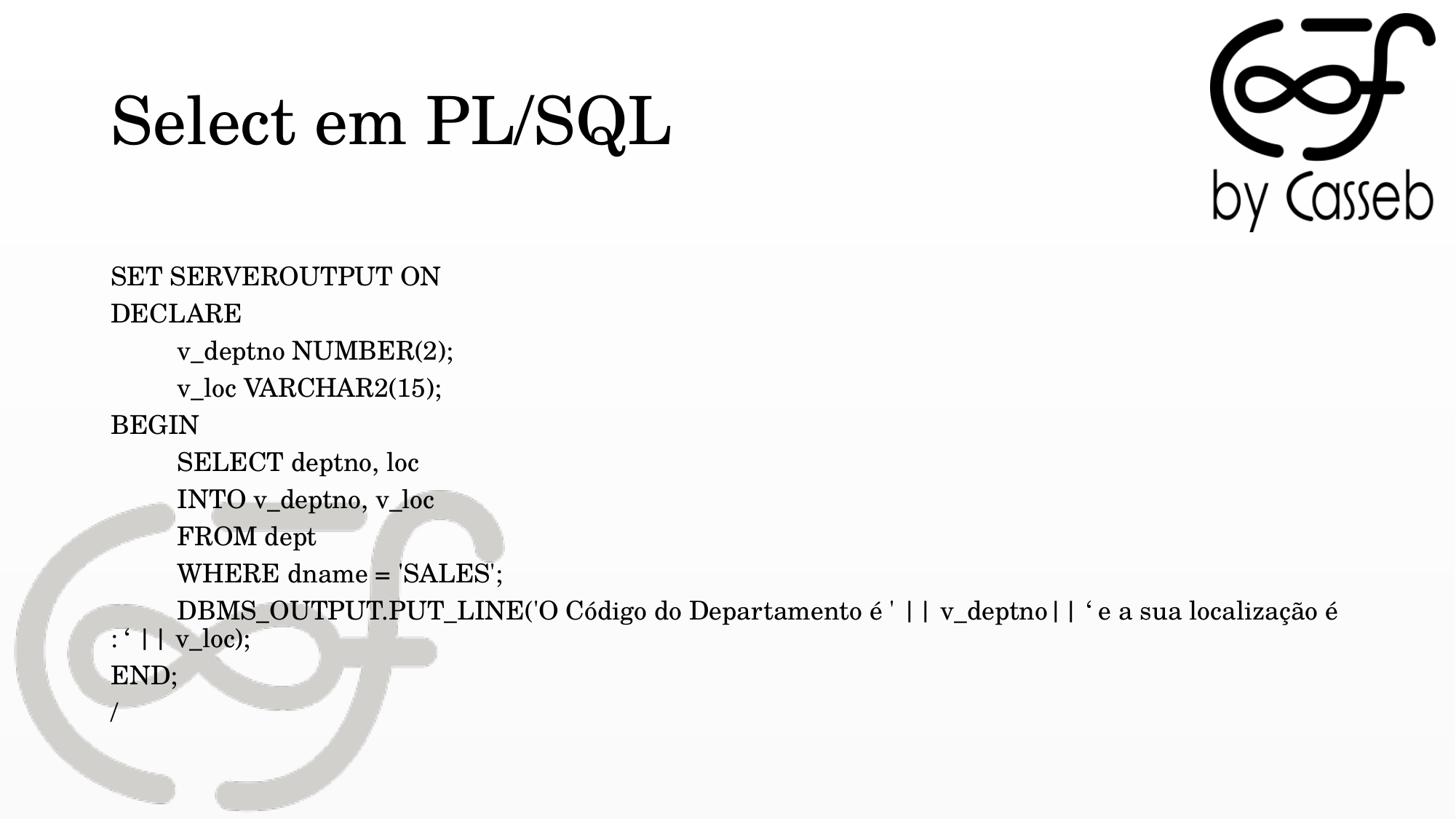

# Select em PL/SQL

SET SERVEROUTPUT ON
DECLARE
	v_deptno NUMBER(2);
	v_loc VARCHAR2(15);
BEGIN
	SELECT deptno, loc
	INTO v_deptno, v_loc
	FROM dept
	WHERE dname = 'SALES';
	DBMS_OUTPUT.PUT_LINE('O Código do Departamento é ' || v_deptno|| ‘ e a sua localização é : ‘ || v_loc);
END;
/